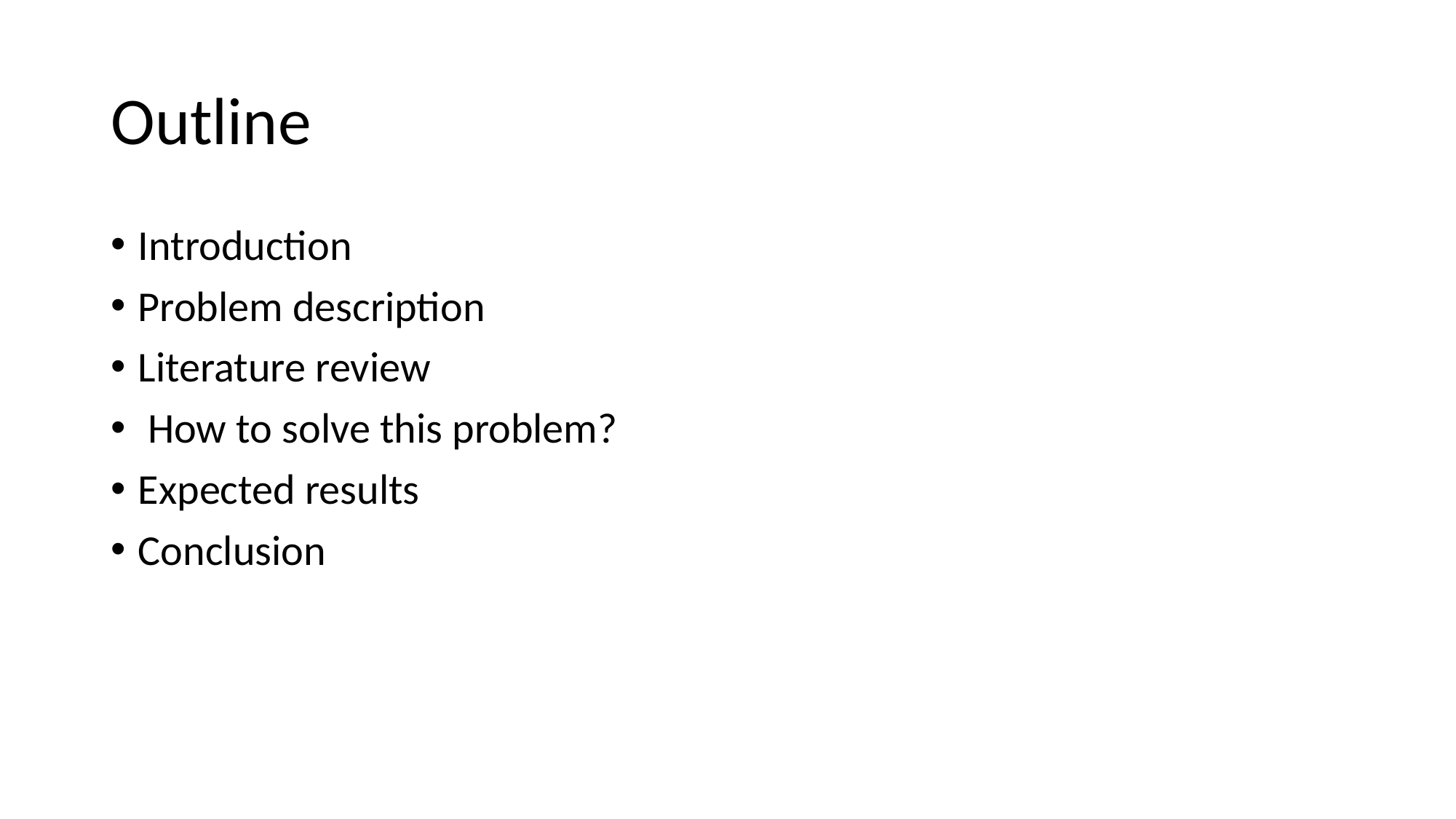

# Outline
Introduction
Problem description
Literature review
 How to solve this problem?
Expected results
Conclusion